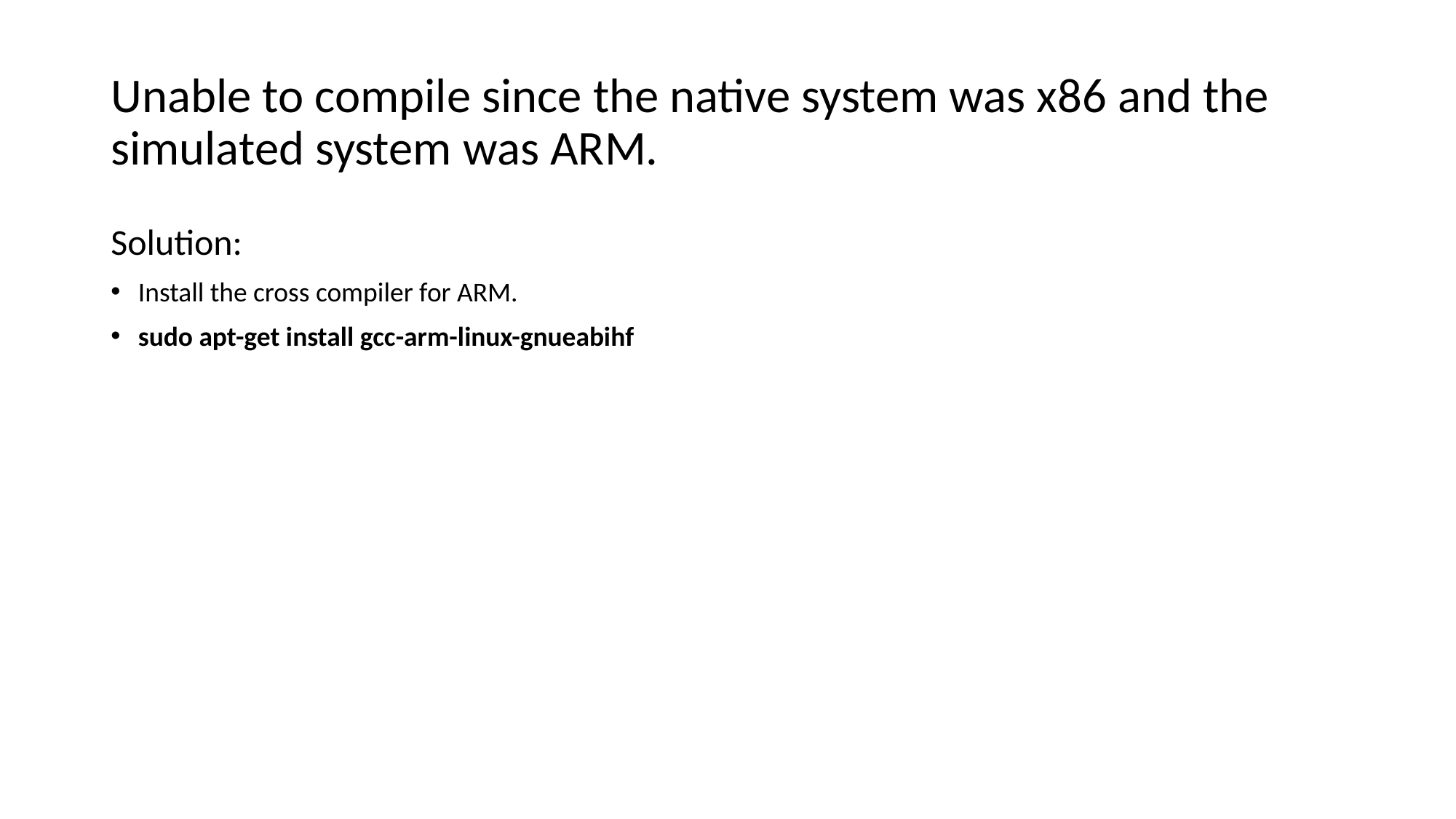

# Unable to compile since the native system was x86 and the simulated system was ARM.
Solution:
Install the cross compiler for ARM.
sudo apt-get install gcc-arm-linux-gnueabihf